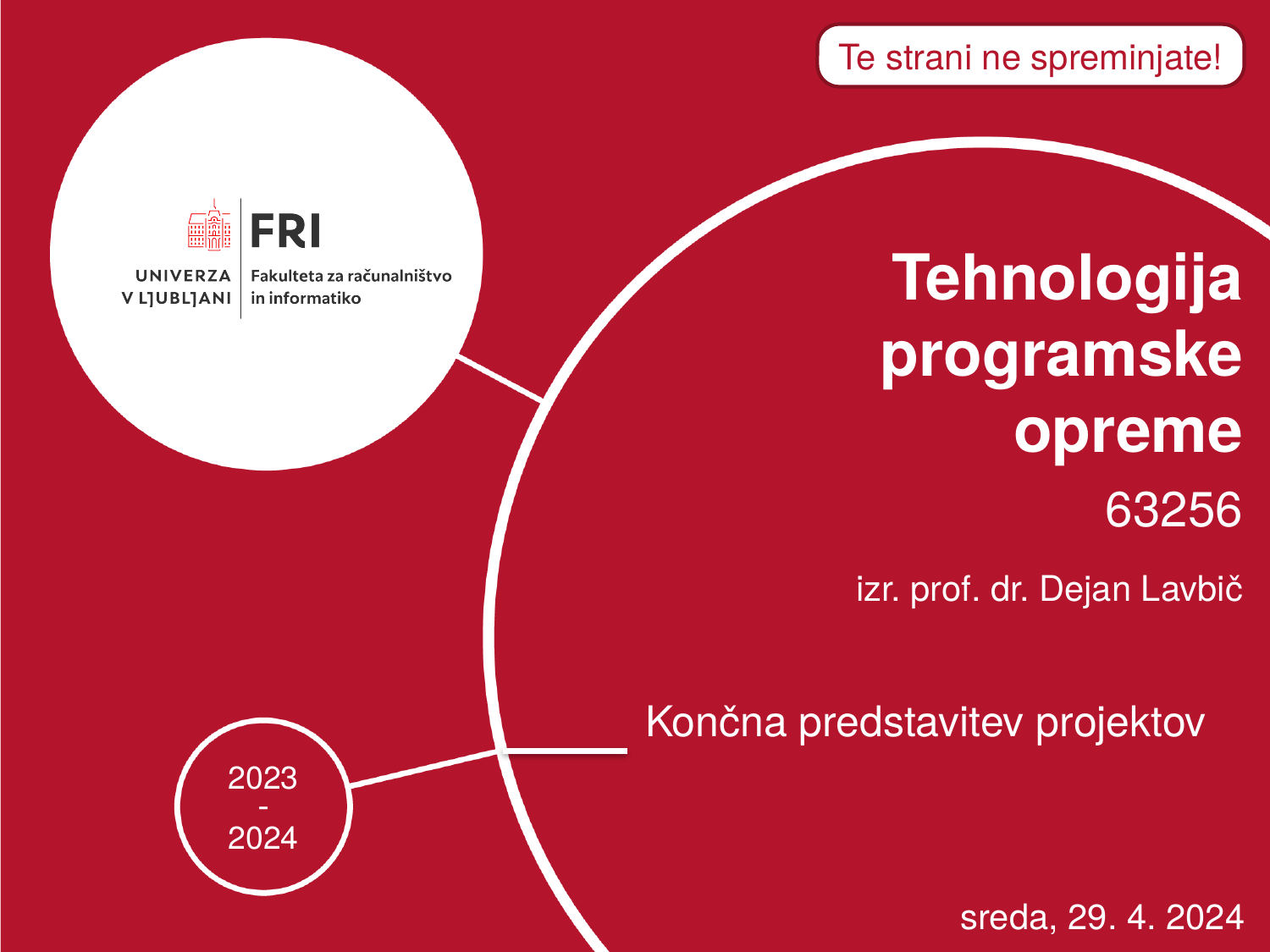

Te strani ne spreminjate!
Končna predstavitev projektov
sreda, 29. 4. 2024